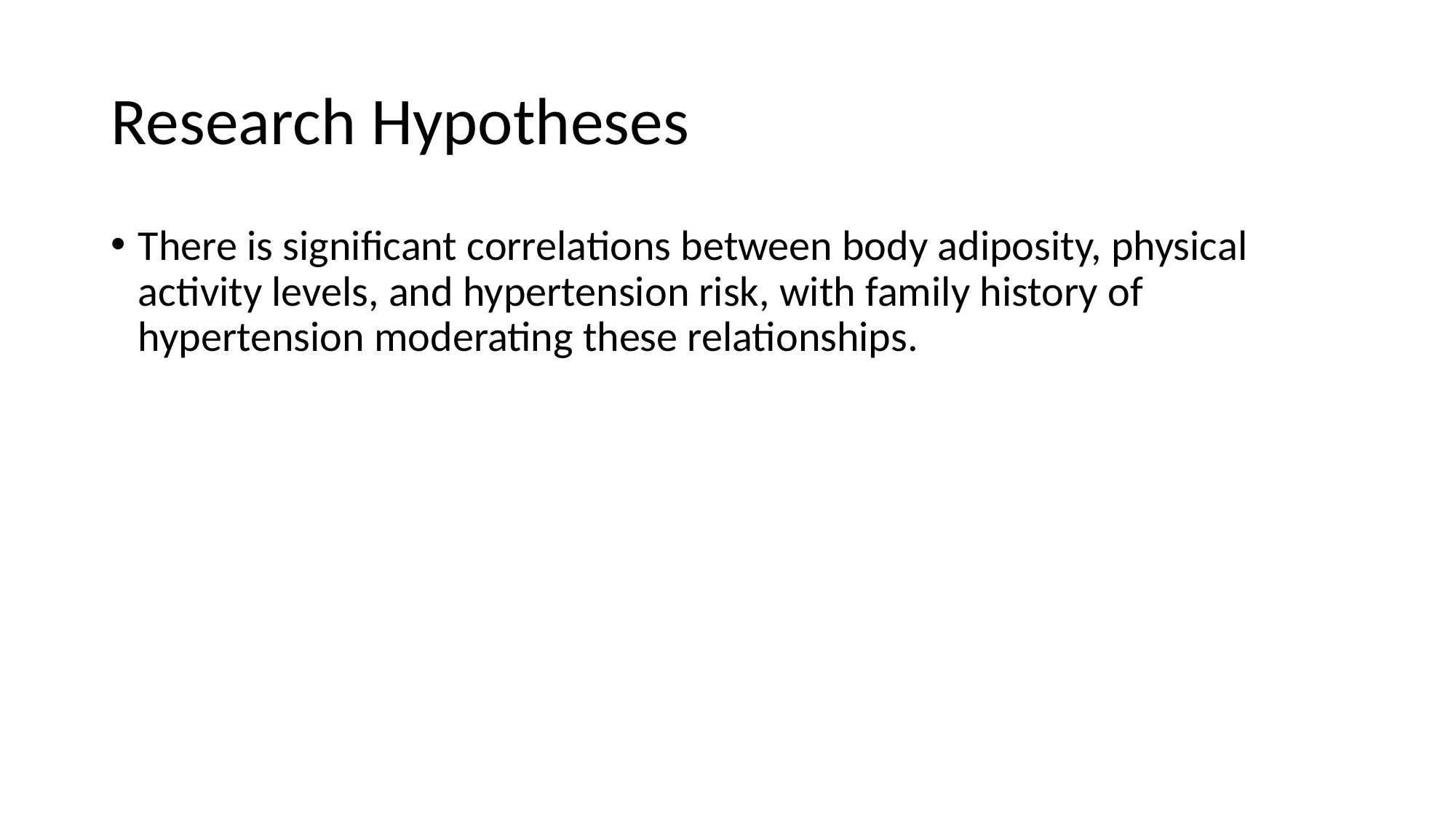

# Research Hypotheses
There is significant correlations between body adiposity, physical activity levels, and hypertension risk, with family history of hypertension moderating these relationships.